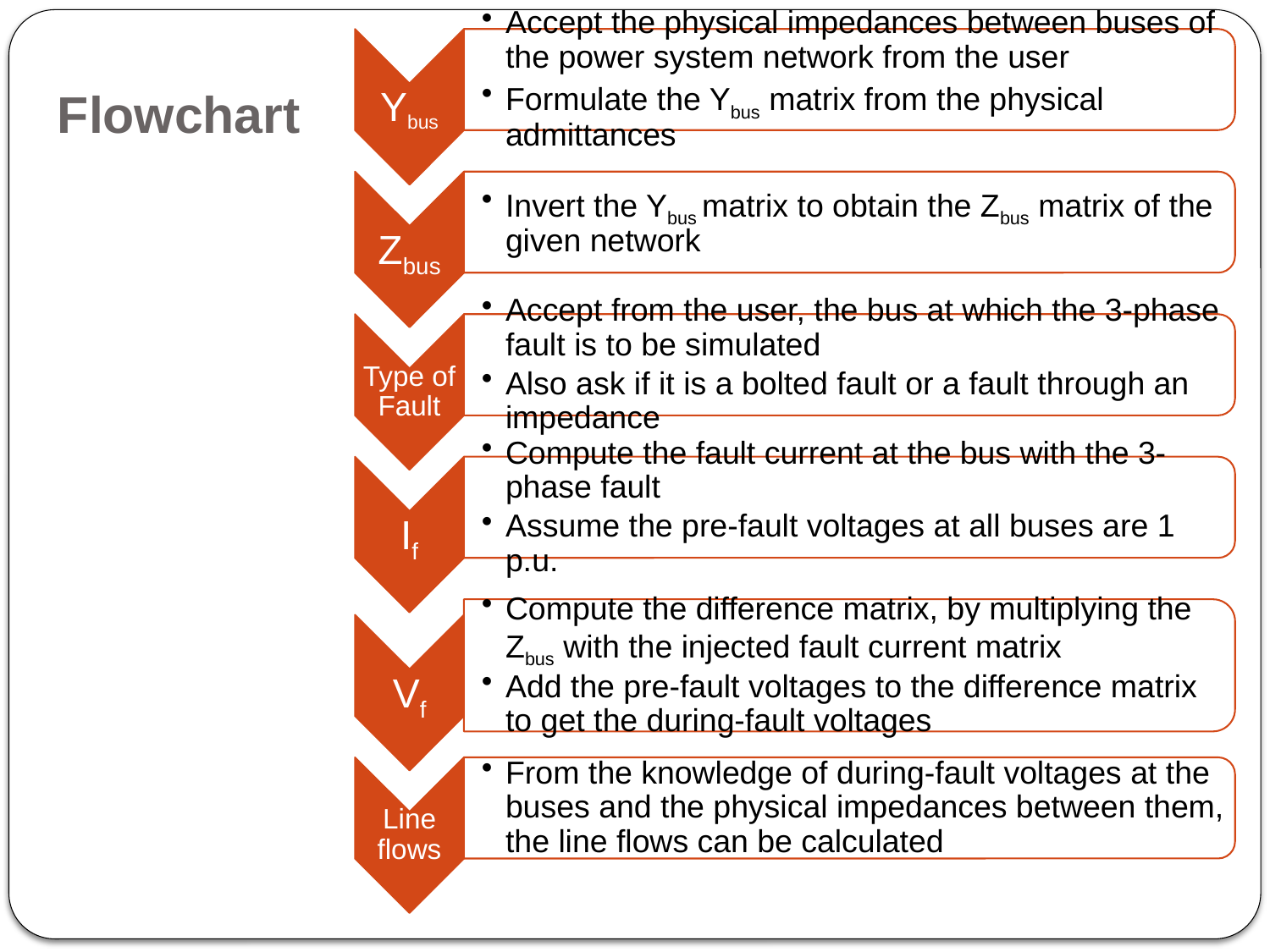

Ybus
Accept the physical impedances between buses of the power system network from the user
Formulate the Ybus matrix from the physical admittances
Zbus
Invert the Ybus matrix to obtain the Zbus matrix of the given network
Type of Fault
Accept from the user, the bus at which the 3-phase fault is to be simulated
Also ask if it is a bolted fault or a fault through an impedance
If
Compute the fault current at the bus with the 3-phase fault
Assume the pre-fault voltages at all buses are 1 p.u.
Vf
Compute the difference matrix, by multiplying the Zbus with the injected fault current matrix
Add the pre-fault voltages to the difference matrix to get the during-fault voltages
Line flows
From the knowledge of during-fault voltages at the buses and the physical impedances between them, the line flows can be calculated
# Flowchart